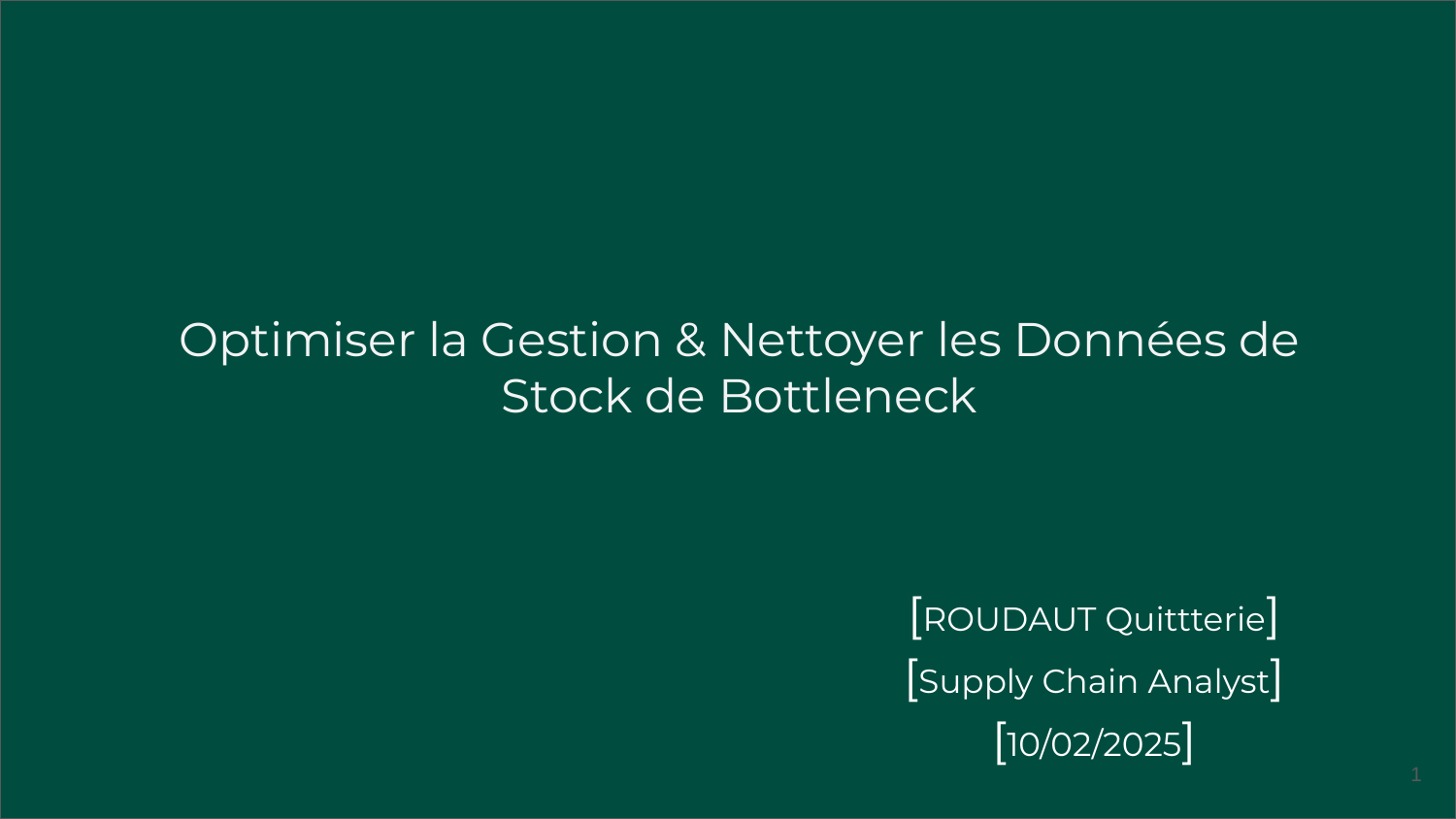

Optimiser la Gestion & Nettoyer les Données de Stock de Bottleneck
[ROUDAUT Quittterie]
[Supply Chain Analyst]
[10/02/2025]
1